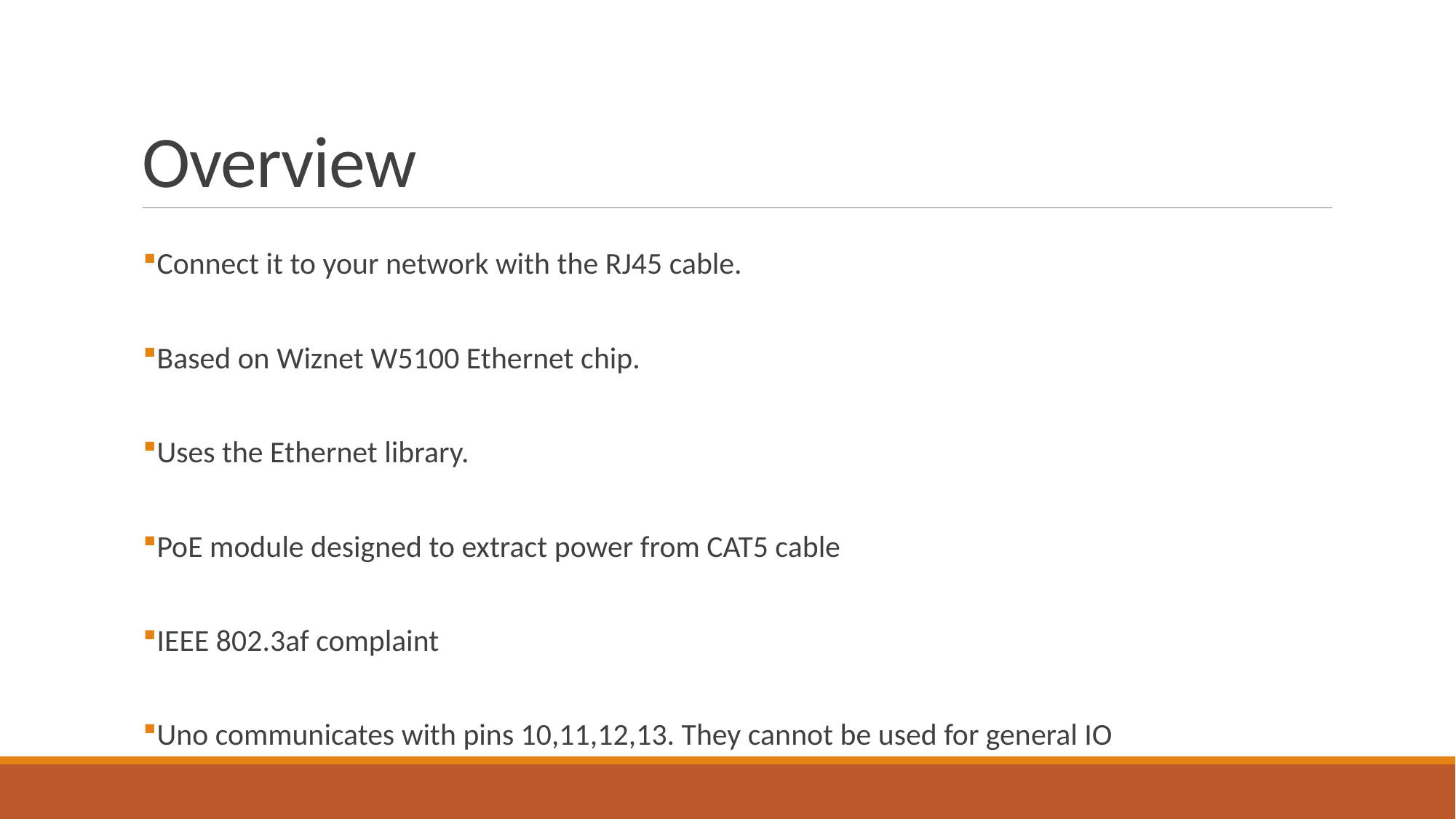

# Overview
Connect it to your network with the RJ45 cable.
Based on Wiznet W5100 Ethernet chip.
Uses the Ethernet library.
PoE module designed to extract power from CAT5 cable
IEEE 802.3af complaint
Uno communicates with pins 10,11,12,13. They cannot be used for general IO